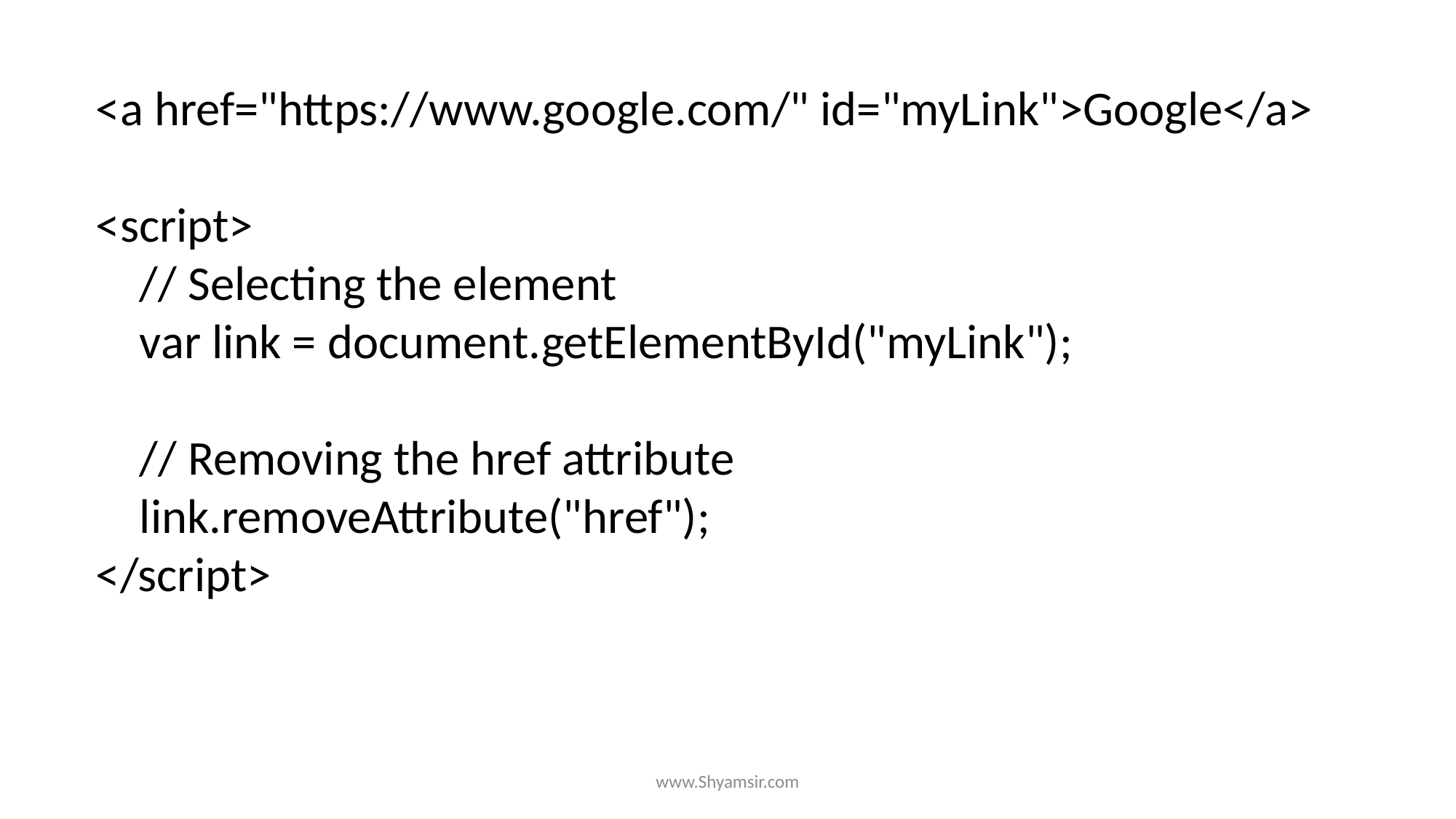

<a href="https://www.google.com/" id="myLink">Google</a>

<script>
    // Selecting the element
    var link = document.getElementById("myLink");

    // Removing the href attribute
    link.removeAttribute("href");
</script>
www.Shyamsir.com